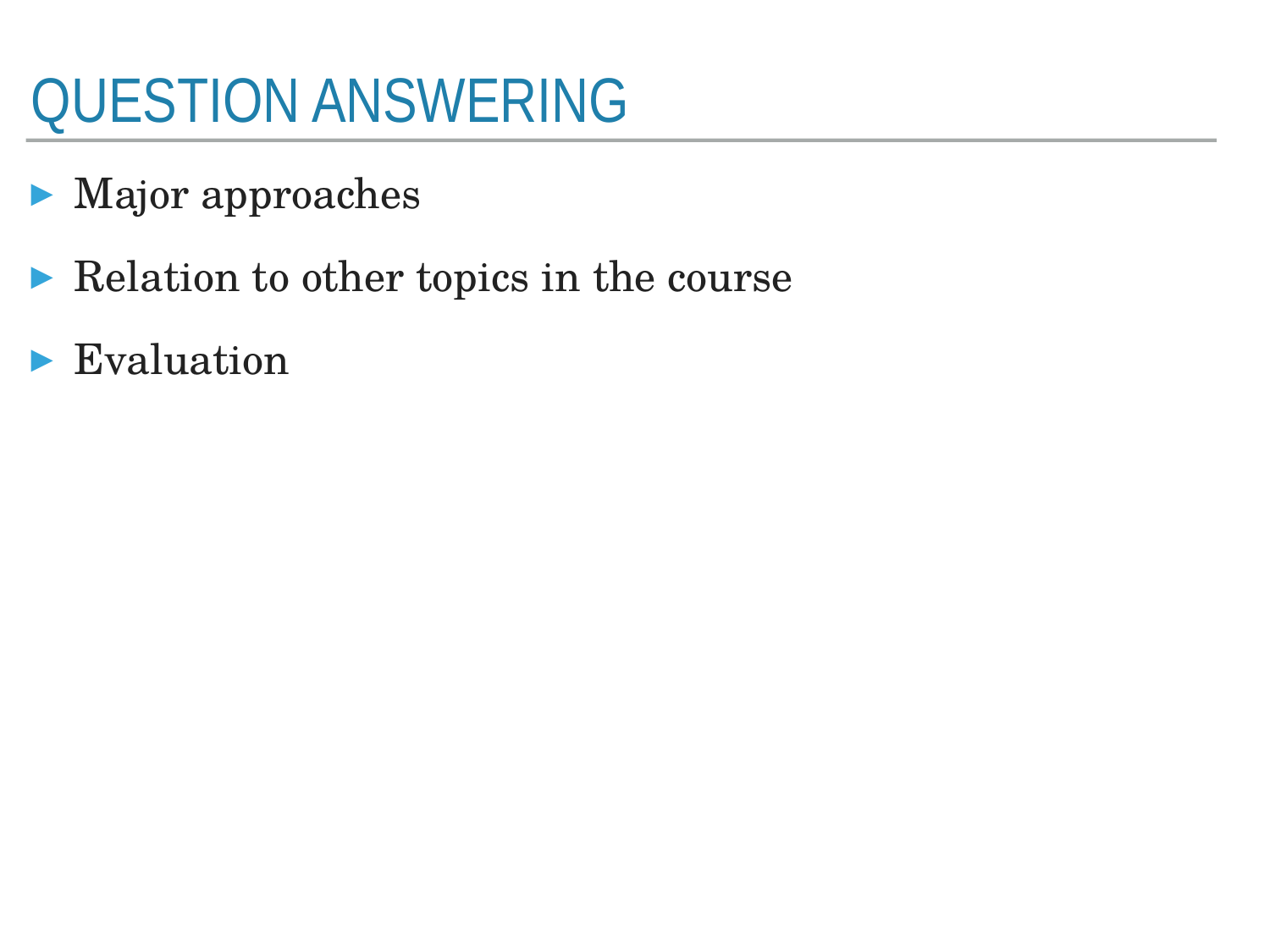

# Question Answering
Major approaches
Relation to other topics in the course
Evaluation